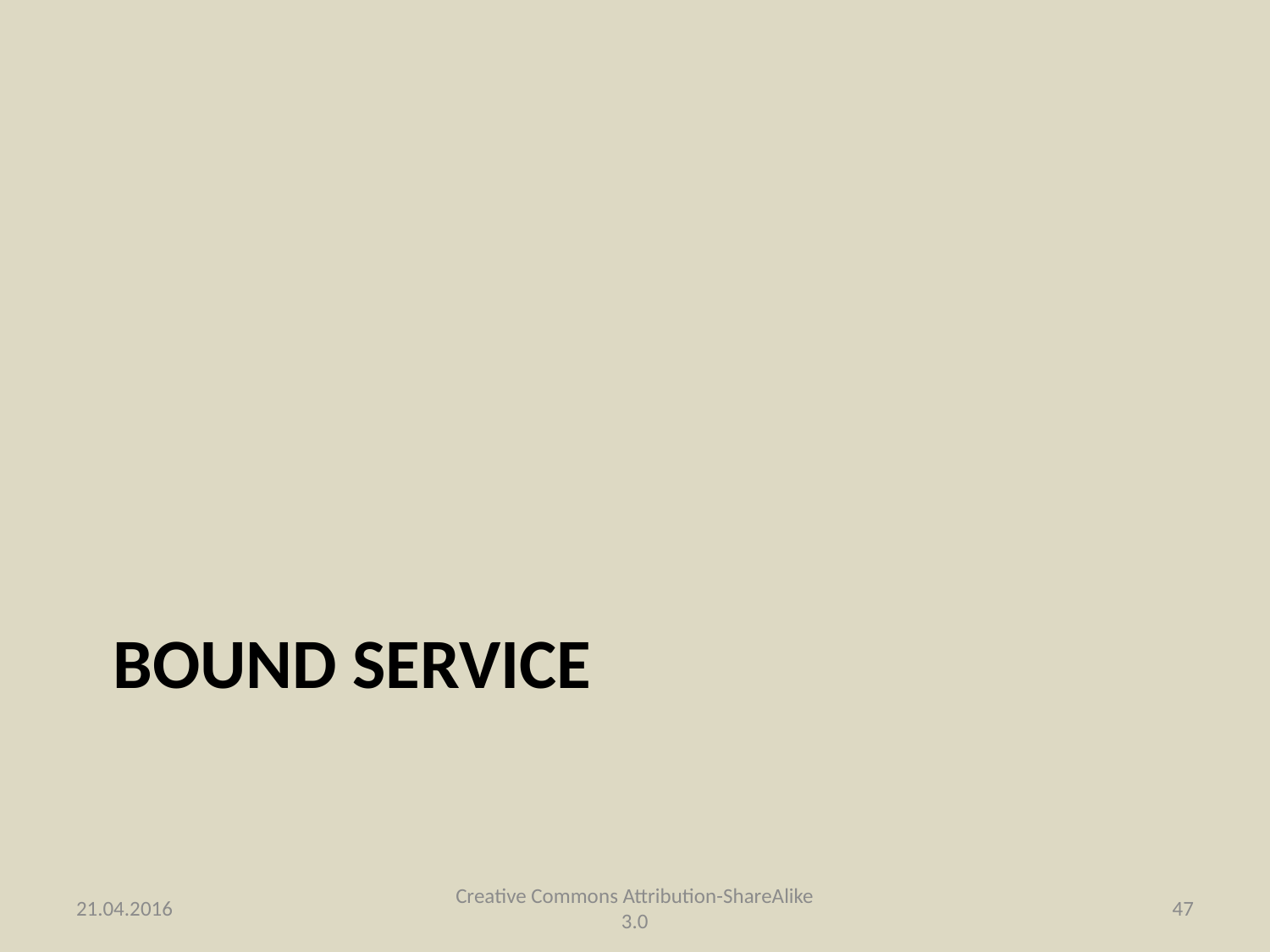

# Bound service
21.04.2016
Creative Commons Attribution-ShareAlike 3.0
47